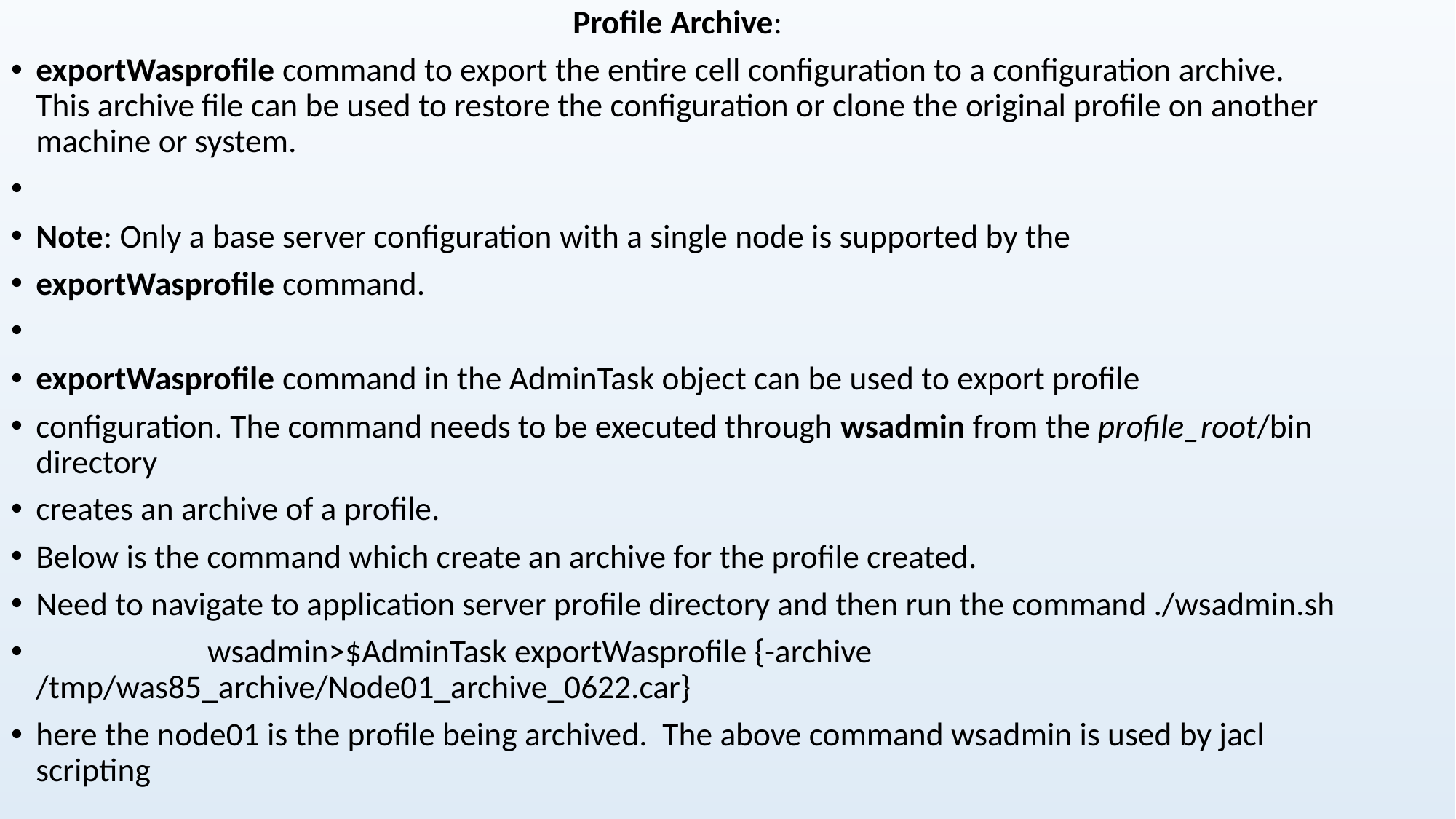

Profile Archive:
exportWasprofile command to export the entire cell configuration to a configuration archive. This archive file can be used to restore the configuration or clone the original profile on another machine or system.

Note: Only a base server configuration with a single node is supported by the
exportWasprofile command.

exportWasprofile command in the AdminTask object can be used to export profile
configuration. The command needs to be executed through wsadmin from the profile_root/bin directory
creates an archive of a profile.
Below is the command which create an archive for the profile created.
Need to navigate to application server profile directory and then run the command ./wsadmin.sh
                       wsadmin>$AdminTask exportWasprofile {-archive /tmp/was85_archive/Node01_archive_0622.car}
here the node01 is the profile being archived.  The above command wsadmin is used by jacl scripting